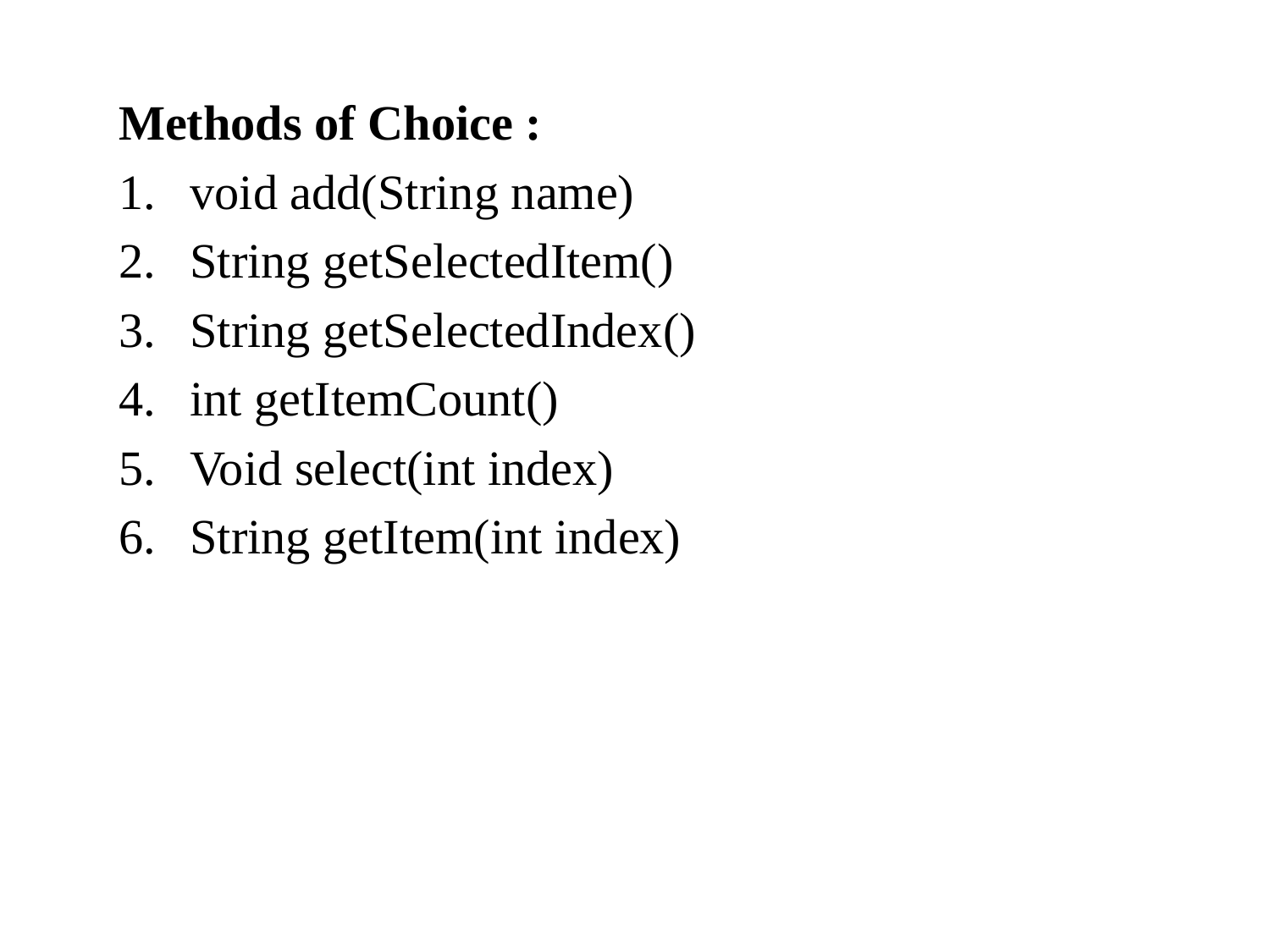

Methods of Choice :
void add(String name)
String getSelectedItem()
String getSelectedIndex()
int getItemCount()
Void select(int index)
String getItem(int index)